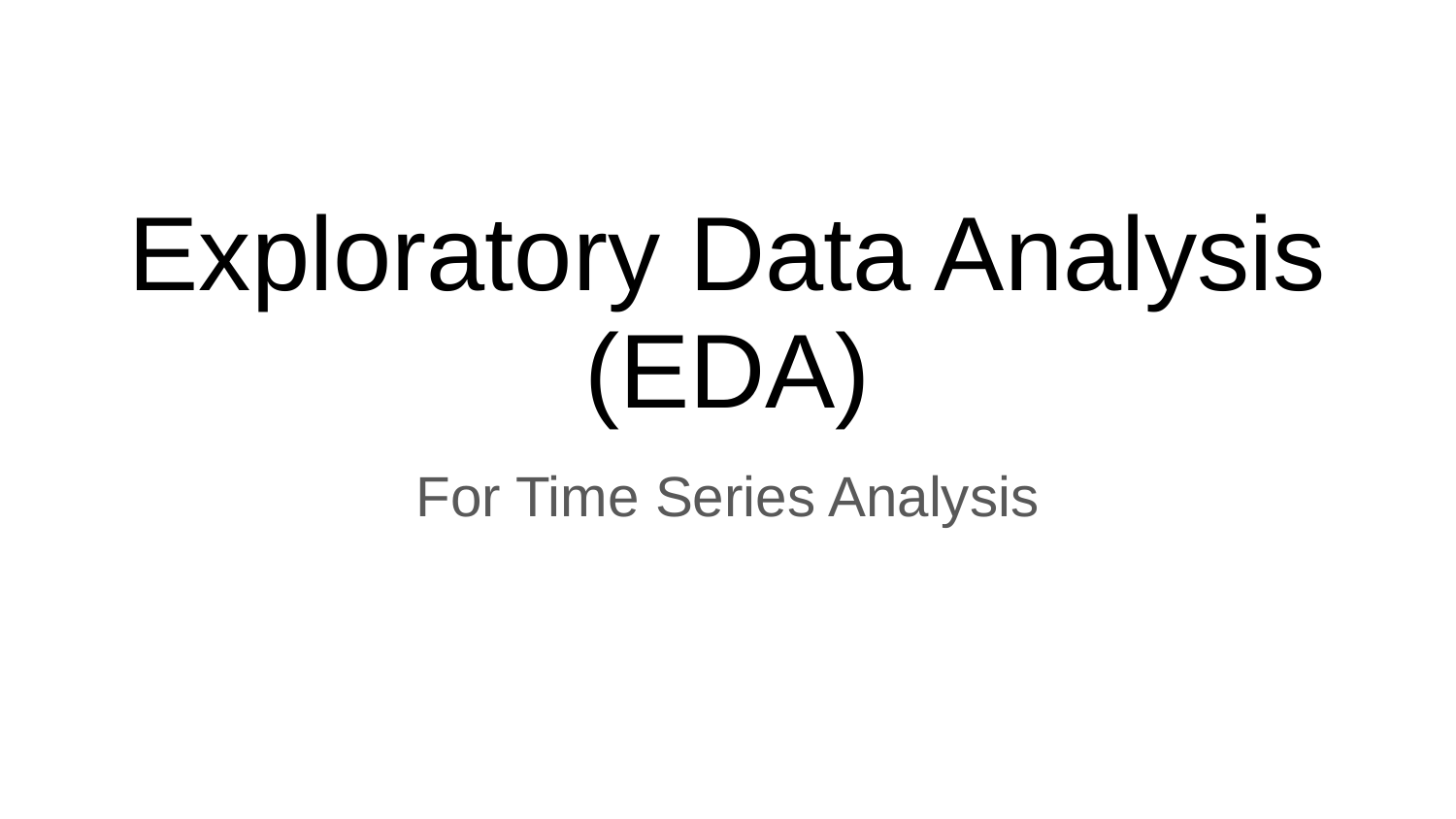

# Exploratory Data Analysis (EDA)
For Time Series Analysis